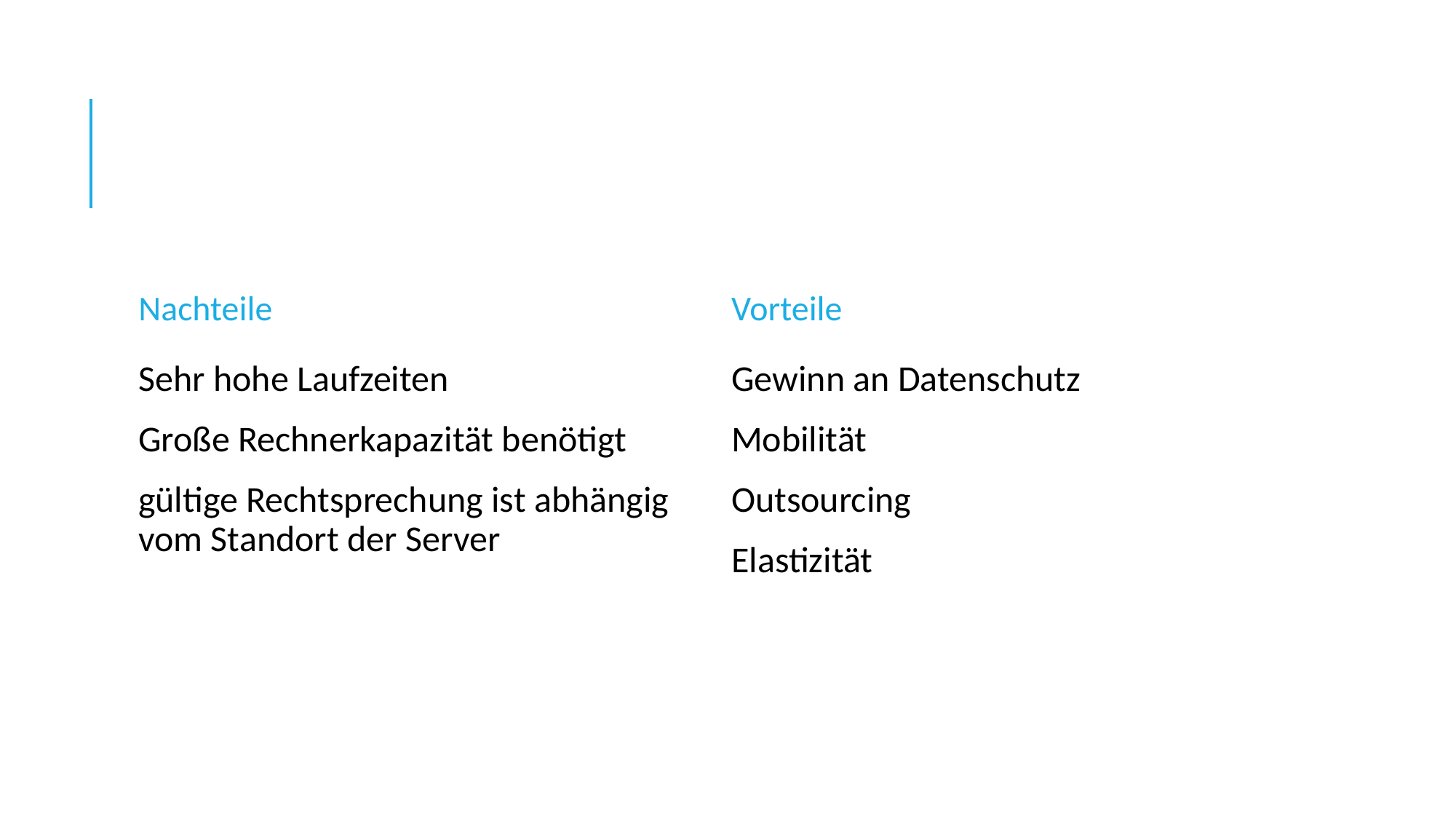

#
Nachteile
Vorteile
Sehr hohe Laufzeiten
Große Rechnerkapazität benötigt
gültige Rechtsprechung ist abhängig vom Standort der Server
Gewinn an Datenschutz
Mobilität
Outsourcing
Elastizität